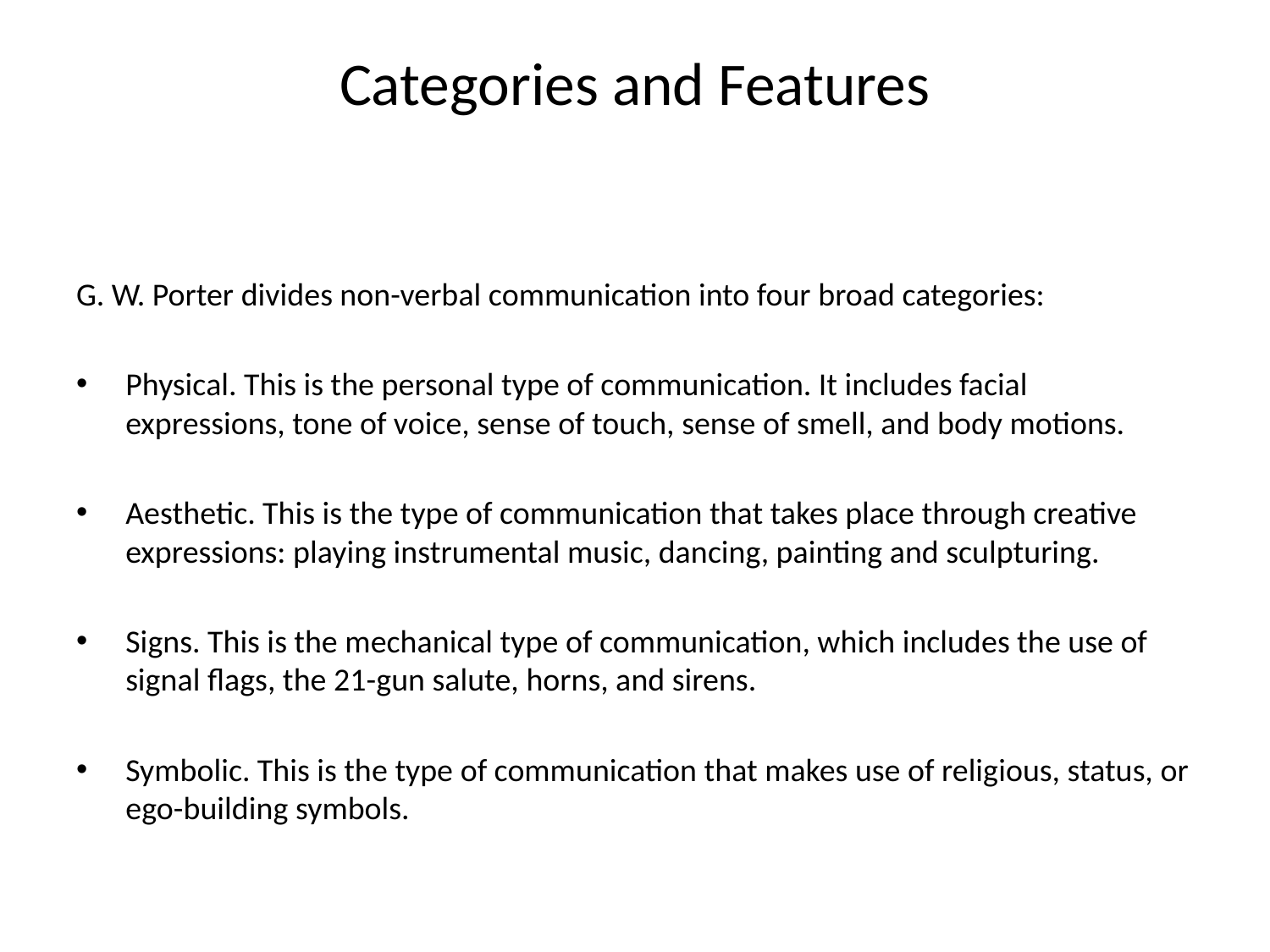

# Categories and Features

G. W. Porter divides non-verbal communication into four broad categories:

Physical. This is the personal type of communication. It includes facial expressions, tone of voice, sense of touch, sense of smell, and body motions.

Aesthetic. This is the type of communication that takes place through creative expressions: playing instrumental music, dancing, painting and sculpturing.

Signs. This is the mechanical type of communication, which includes the use of signal flags, the 21-gun salute, horns, and sirens.

Symbolic. This is the type of communication that makes use of religious, status, or ego-building symbols.